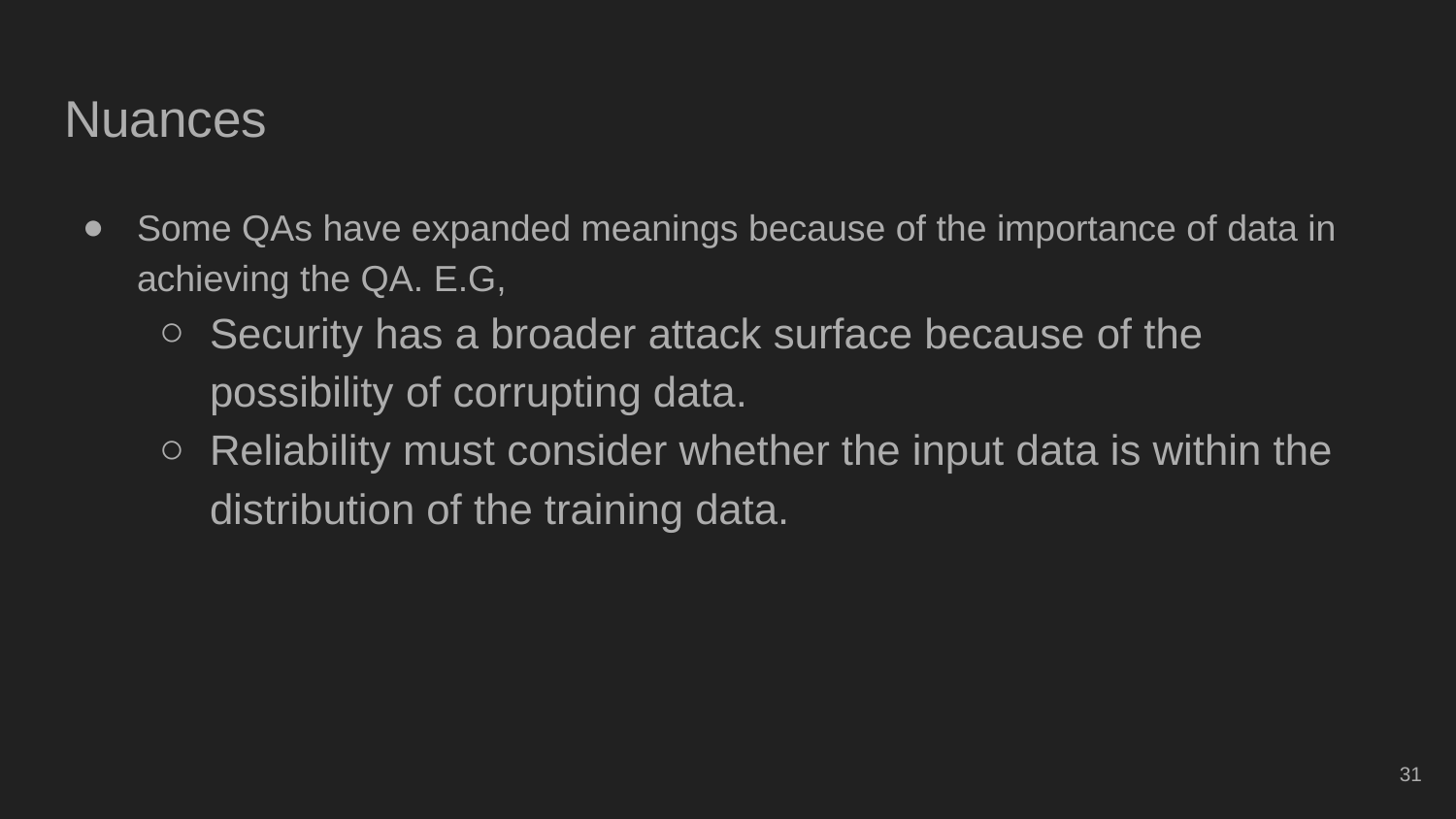

# Nuances
Some QAs have expanded meanings because of the importance of data in achieving the QA. E.G,
Security has a broader attack surface because of the possibility of corrupting data.
Reliability must consider whether the input data is within the distribution of the training data.
31